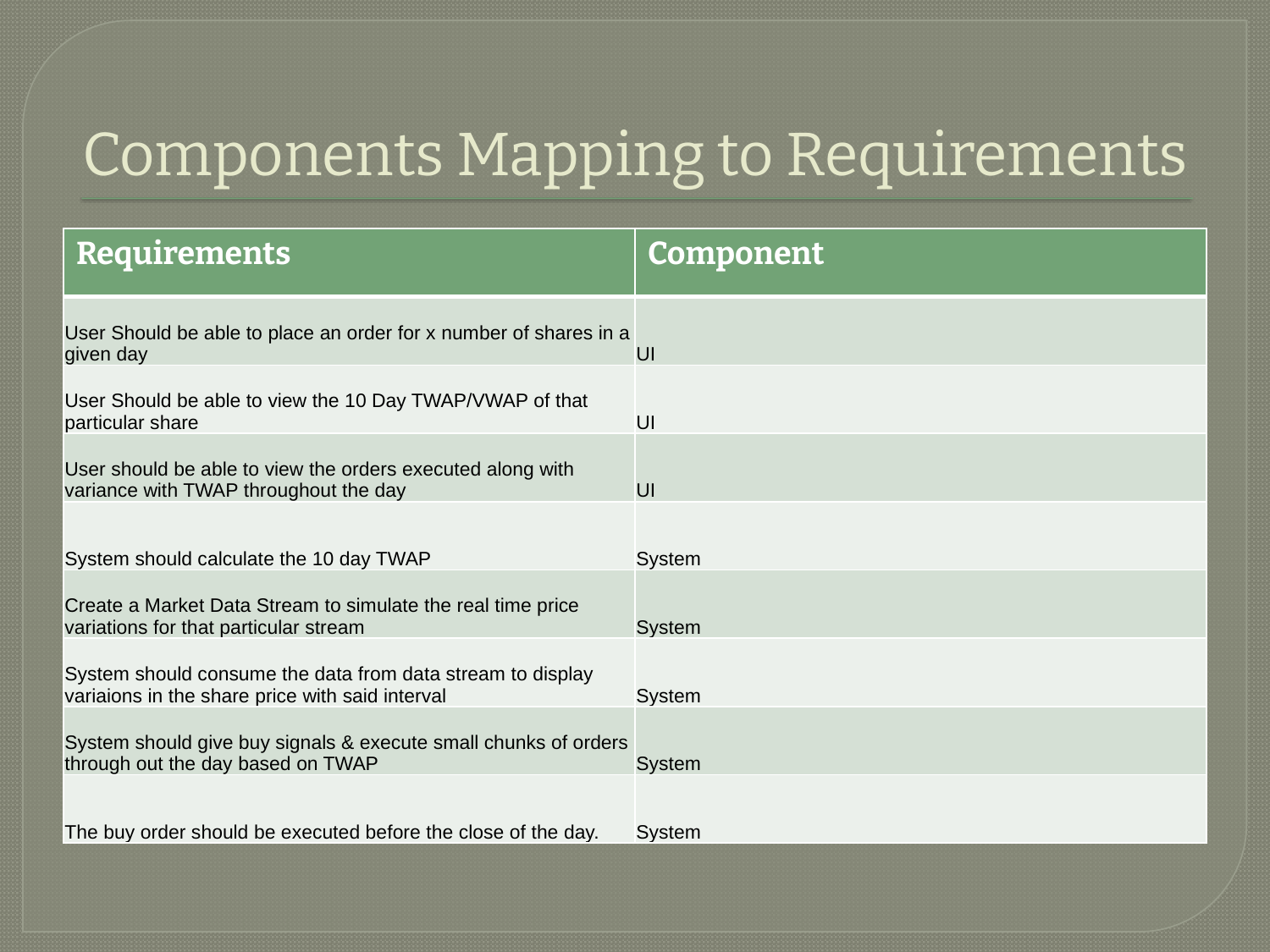

# Components Mapping to Requirements
| Requirements | Component |
| --- | --- |
| User Should be able to place an order for x number of shares in a given day | UI |
| User Should be able to view the 10 Day TWAP/VWAP of that particular share | UI |
| User should be able to view the orders executed along with variance with TWAP throughout the day | UI |
| System should calculate the 10 day TWAP | System |
| Create a Market Data Stream to simulate the real time price variations for that particular stream | System |
| System should consume the data from data stream to display variaions in the share price with said interval | System |
| System should give buy signals & execute small chunks of orders through out the day based on TWAP | System |
| The buy order should be executed before the close of the day. | System |